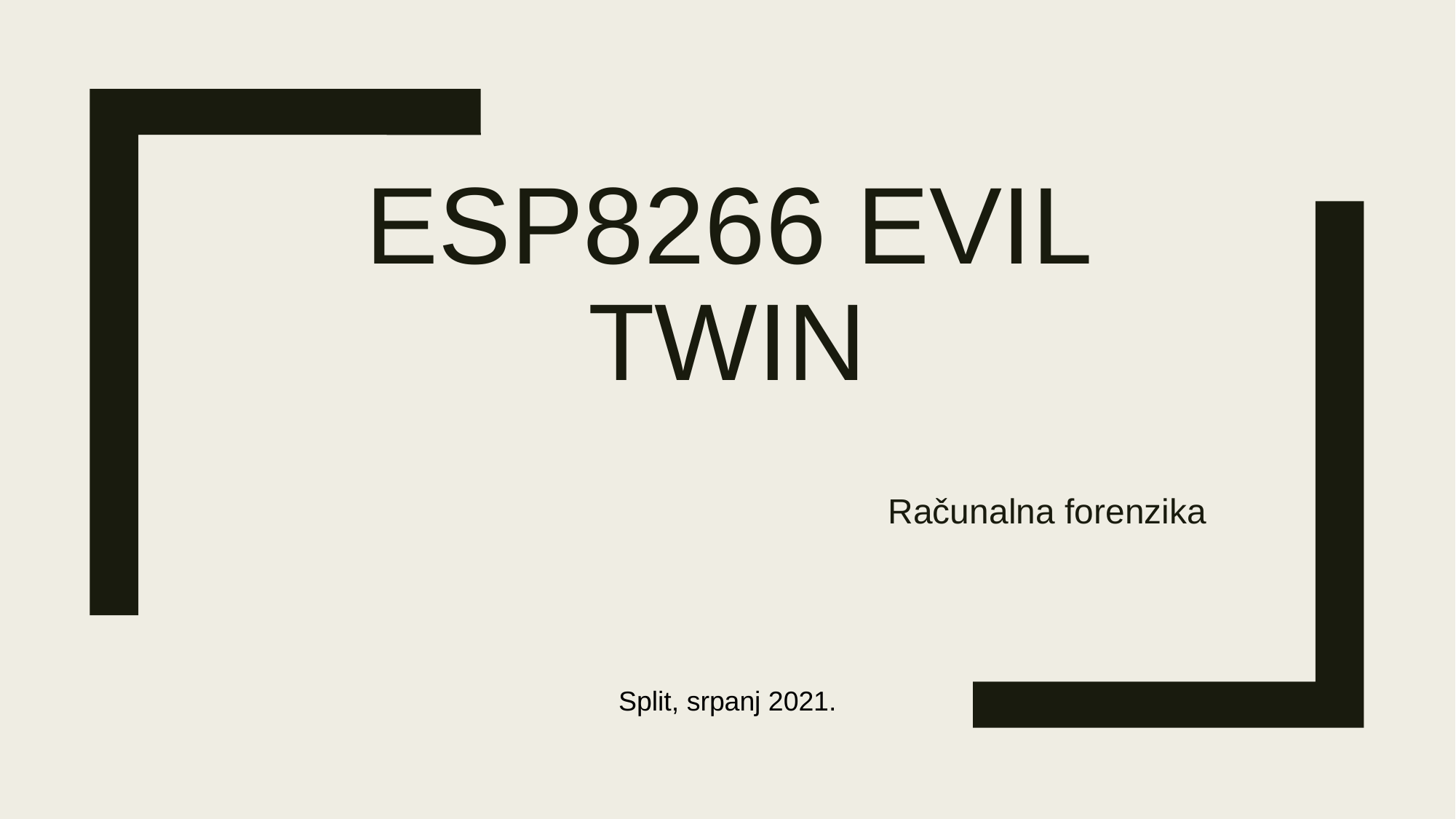

# Esp8266 evil twin
Računalna forenzika
Split, srpanj 2021.